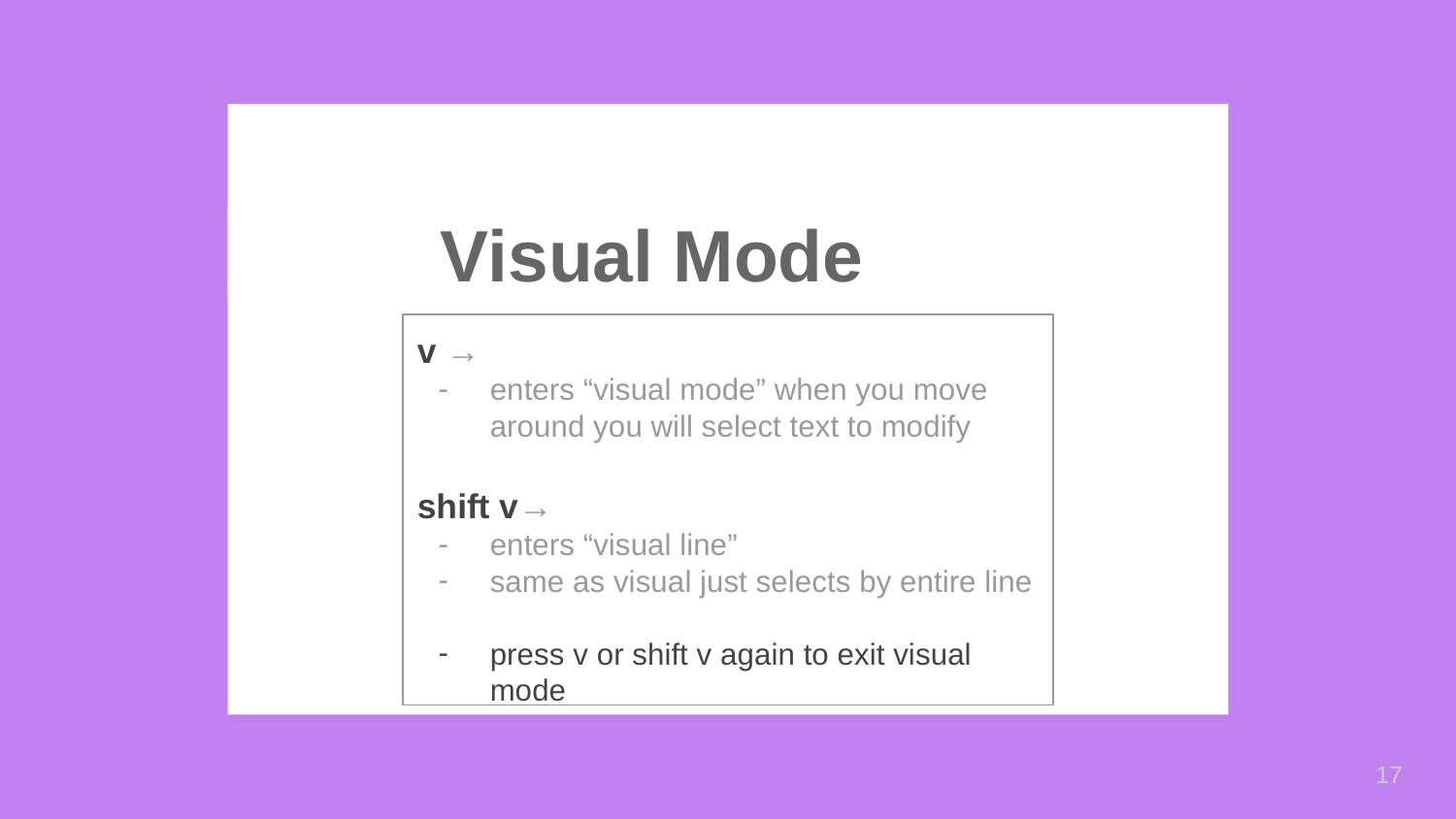

# Visual Mode

v →
enters “visual mode” when you move around you will select text to modify

shift v→
enters “visual line”
same as visual just selects by entire line

press v or shift v again to exit visual mode

17